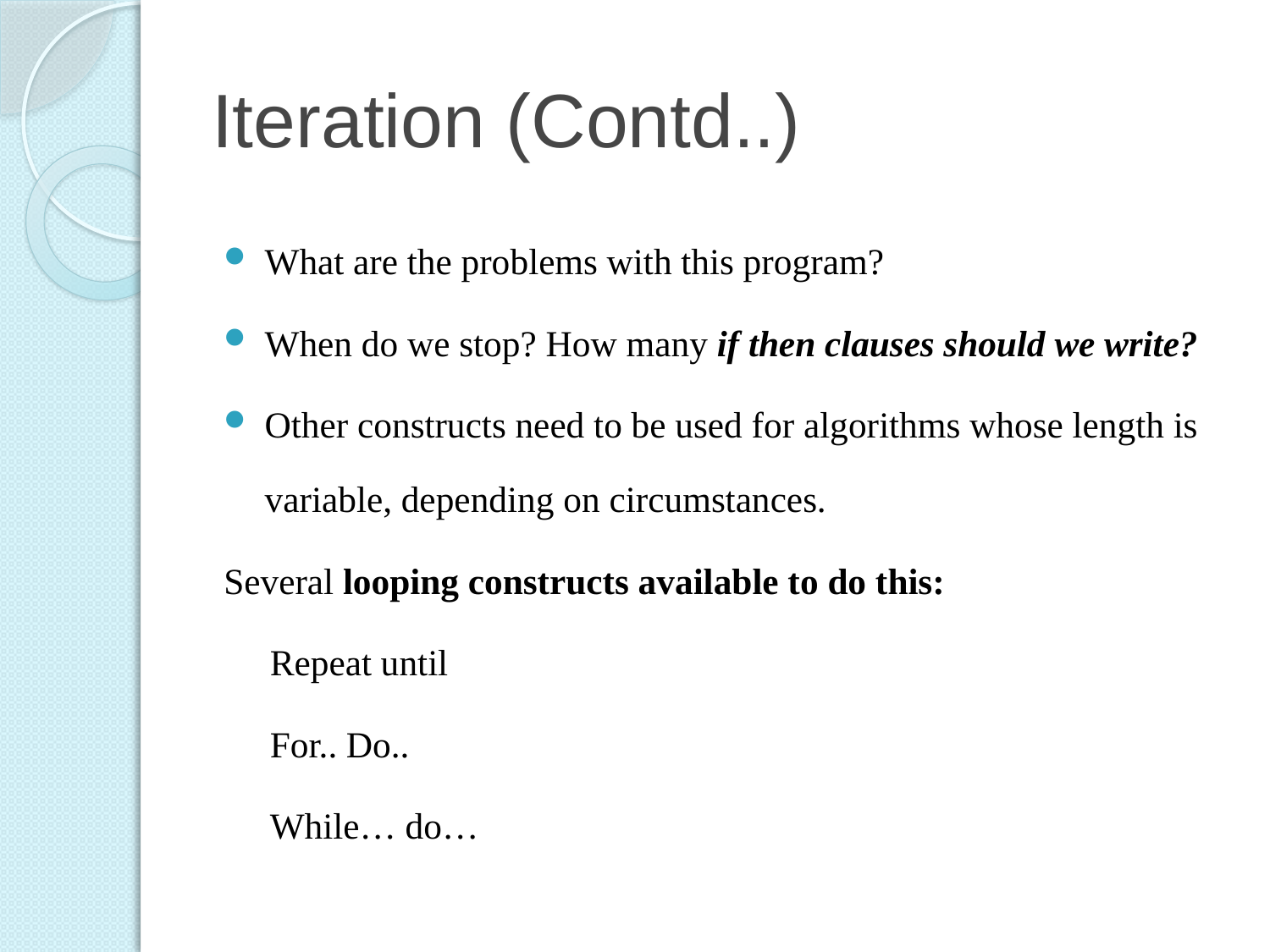

# Iteration (Contd..)
What are the problems with this program?
When do we stop? How many if then clauses should we write?
Other constructs need to be used for algorithms whose length is variable, depending on circumstances.
Several looping constructs available to do this:
Repeat until
For.. Do..
While… do…